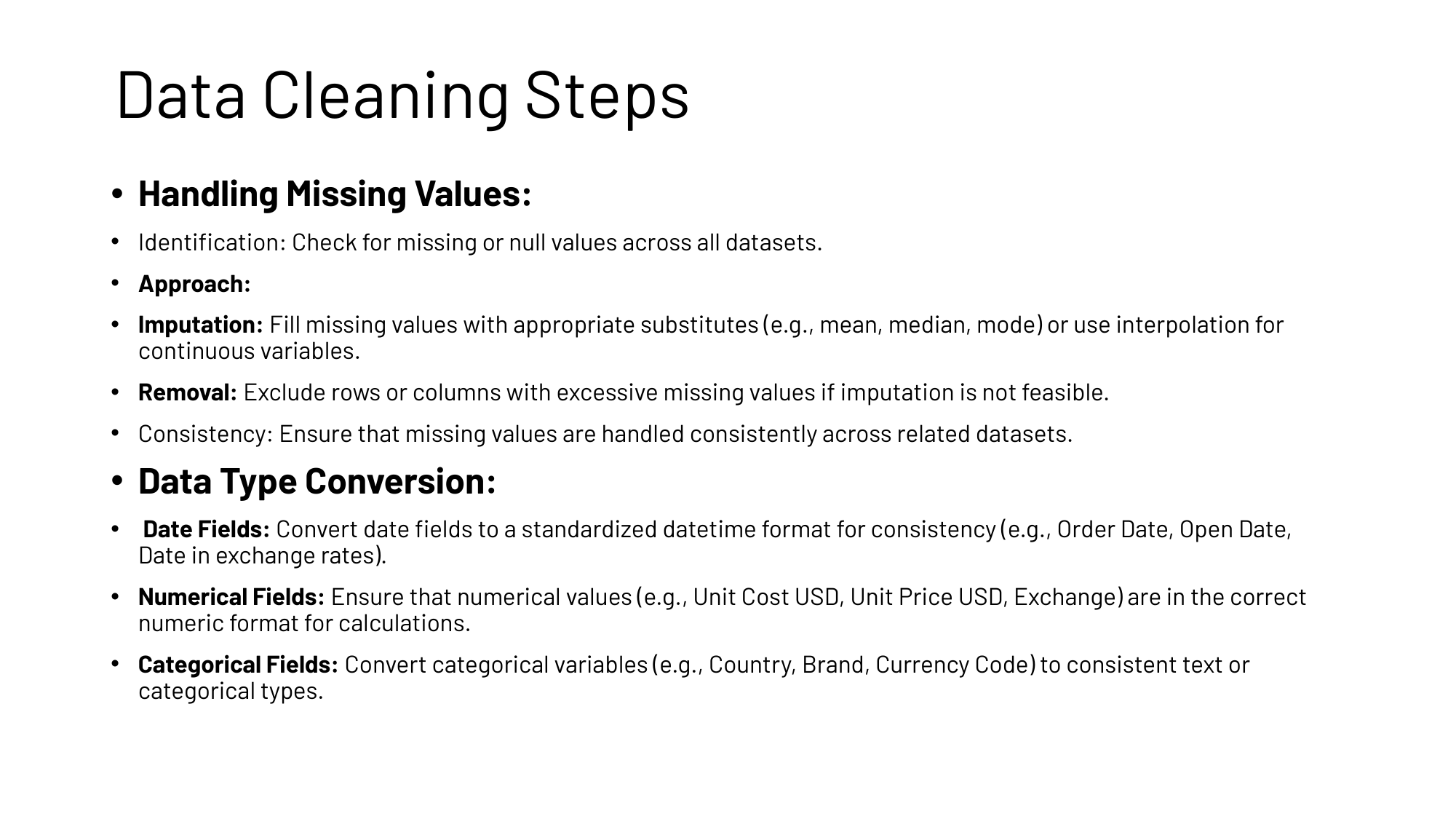

# Data Cleaning Steps
Handling Missing Values:
Identification: Check for missing or null values across all datasets.
Approach:
Imputation: Fill missing values with appropriate substitutes (e.g., mean, median, mode) or use interpolation for continuous variables.
Removal: Exclude rows or columns with excessive missing values if imputation is not feasible.
Consistency: Ensure that missing values are handled consistently across related datasets.
Data Type Conversion:
 Date Fields: Convert date fields to a standardized datetime format for consistency (e.g., Order Date, Open Date, Date in exchange rates).
Numerical Fields: Ensure that numerical values (e.g., Unit Cost USD, Unit Price USD, Exchange) are in the correct numeric format for calculations.
Categorical Fields: Convert categorical variables (e.g., Country, Brand, Currency Code) to consistent text or categorical types.